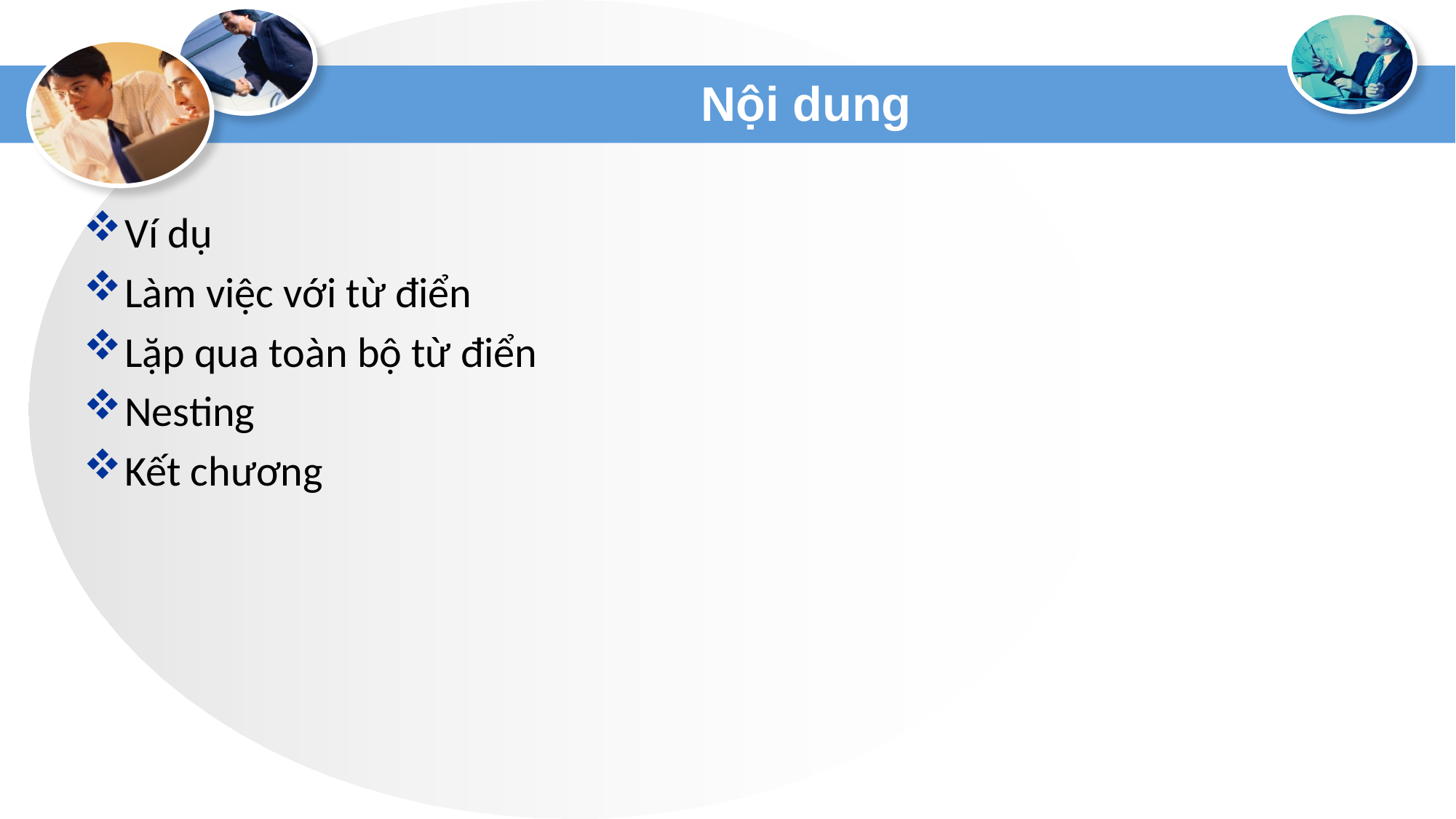

# Nội dung
Ví dụ
Làm việc với từ điển
Lặp qua toàn bộ từ điển
Nesting
Kết chương